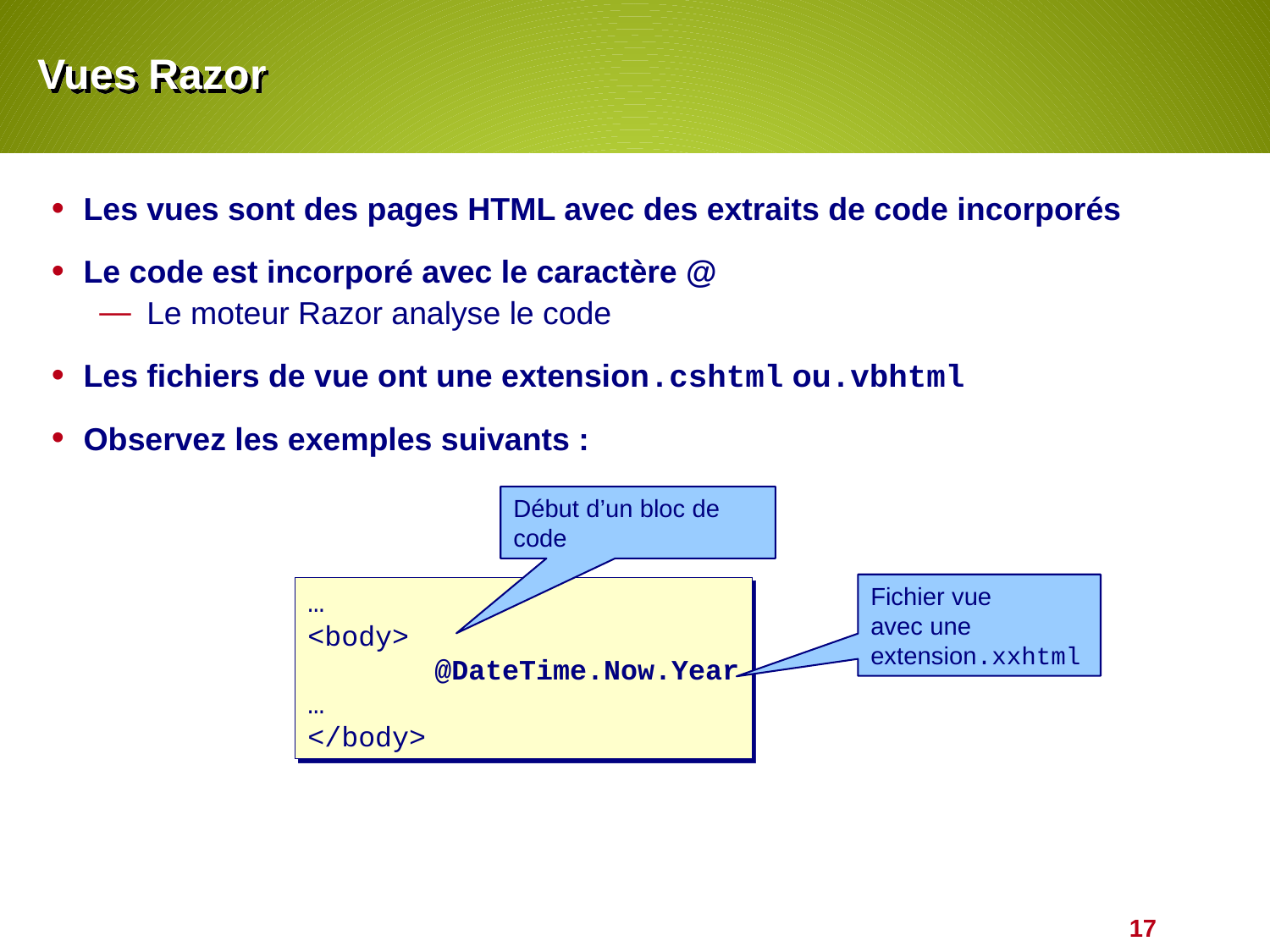

# Vues Razor
Les vues sont des pages HTML avec des extraits de code incorporés
Le code est incorporé avec le caractère @
Le moteur Razor analyse le code
Les fichiers de vue ont une extension.cshtml ou.vbhtml
Observez les exemples suivants :
Début d’un bloc de code
Fichier vue
avec une extension.xxhtml
…
<body>
	@DateTime.Now.Year
…
</body>